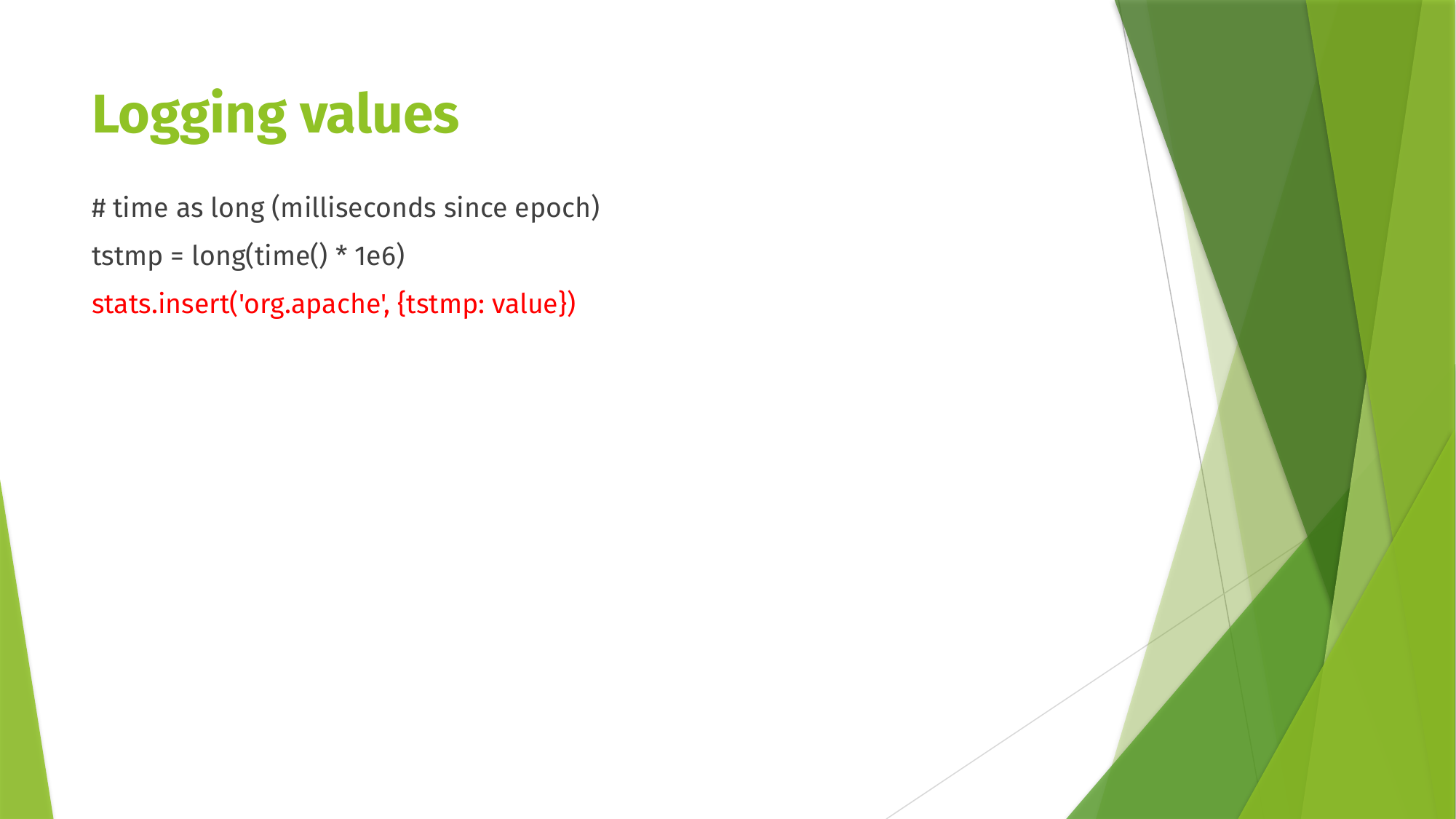

# Logging values
# time as long (milliseconds since epoch)
tstmp = long(time() * 1e6)
stats.insert('org.apache', {tstmp: value})